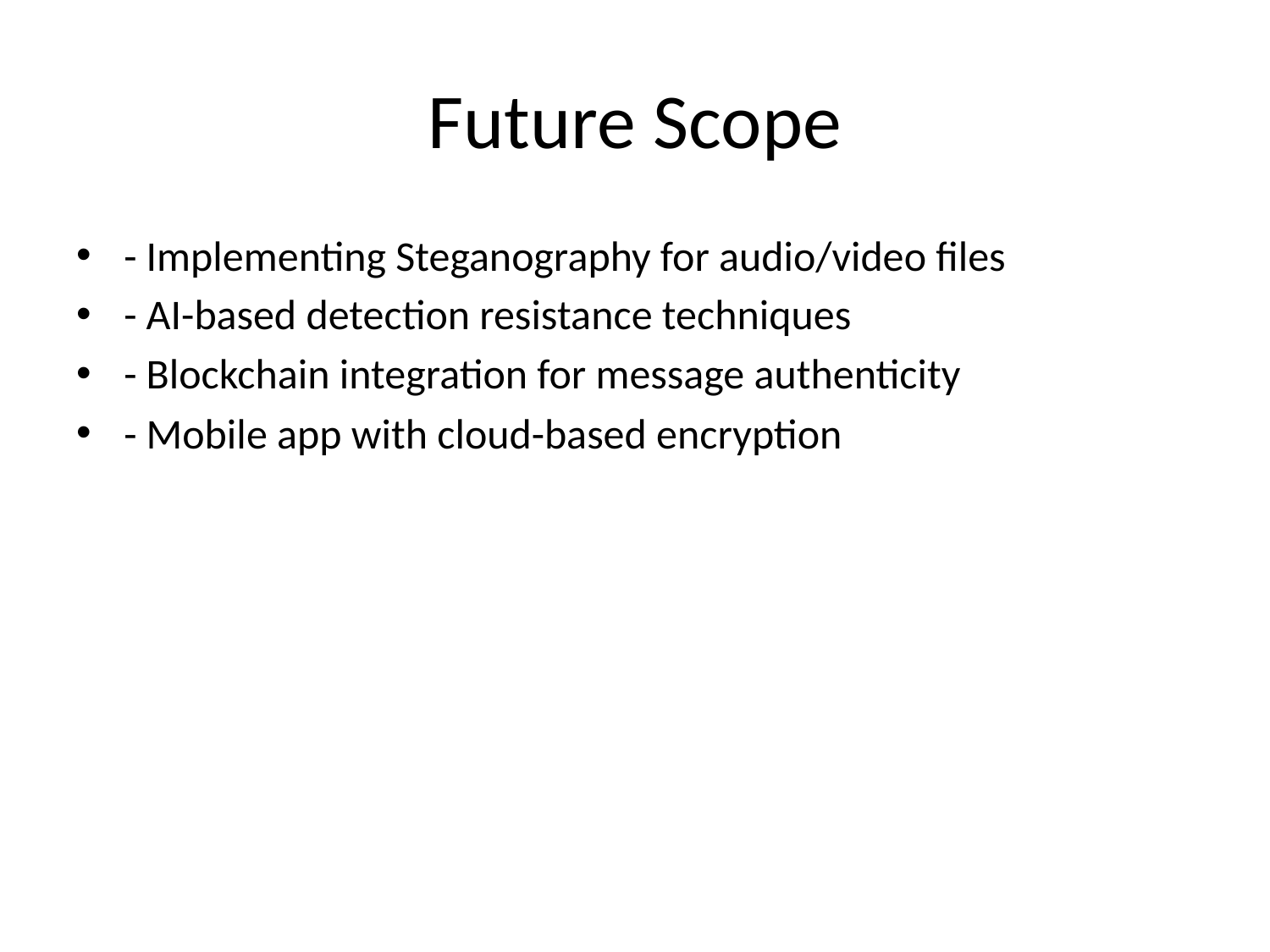

# Future Scope
- Implementing Steganography for audio/video files
- AI-based detection resistance techniques
- Blockchain integration for message authenticity
- Mobile app with cloud-based encryption